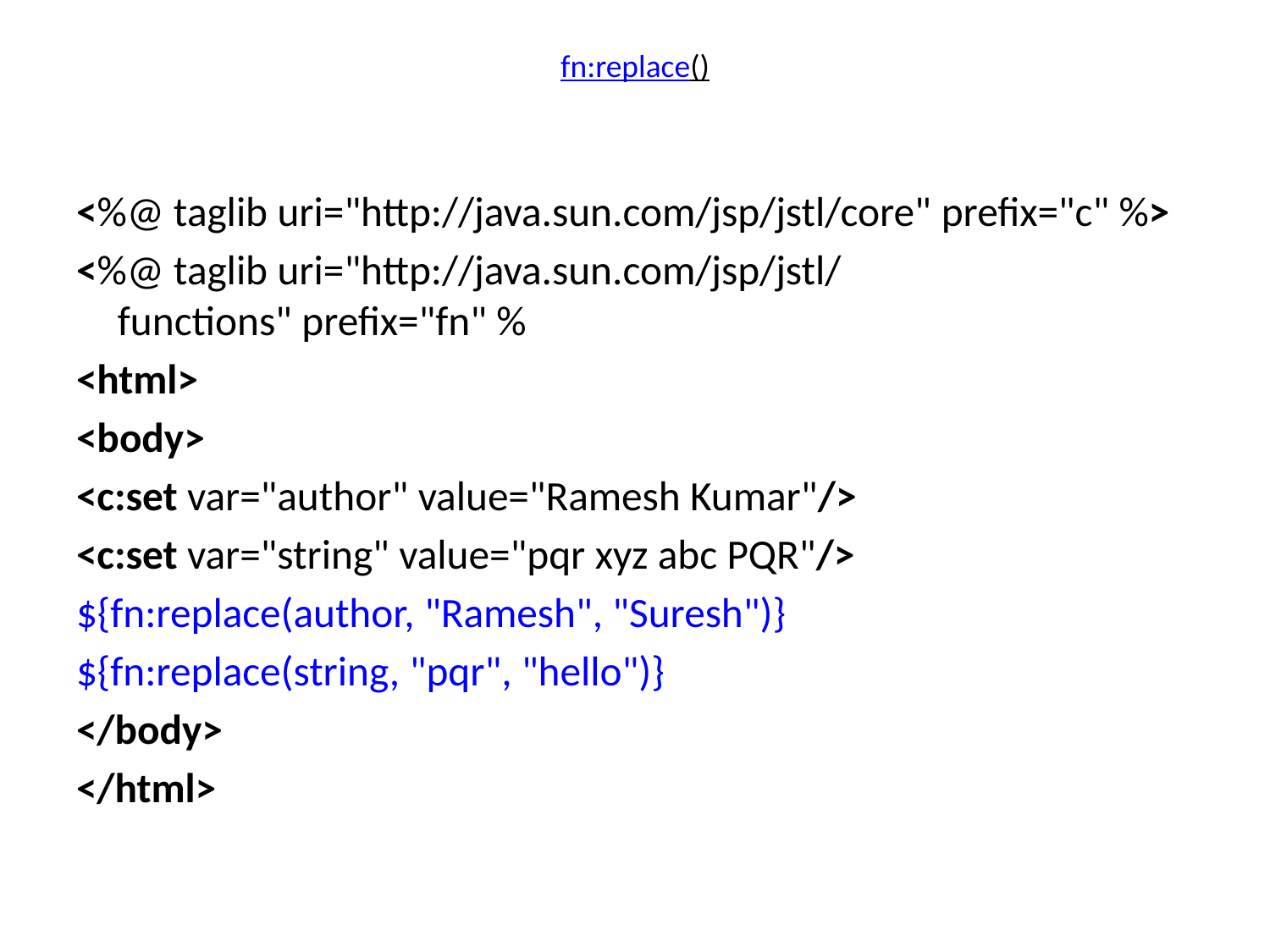

# fn:replace()
<%@ taglib uri="http://java.sun.com/jsp/jstl/core" prefix="c" %>
<%@ taglib uri="http://java.sun.com/jsp/jstl/functions" prefix="fn" %
<html>
<body>
<c:set var="author" value="Ramesh Kumar"/>
<c:set var="string" value="pqr xyz abc PQR"/>
${fn:replace(author, "Ramesh", "Suresh")}
${fn:replace(string, "pqr", "hello")}
</body>
</html>